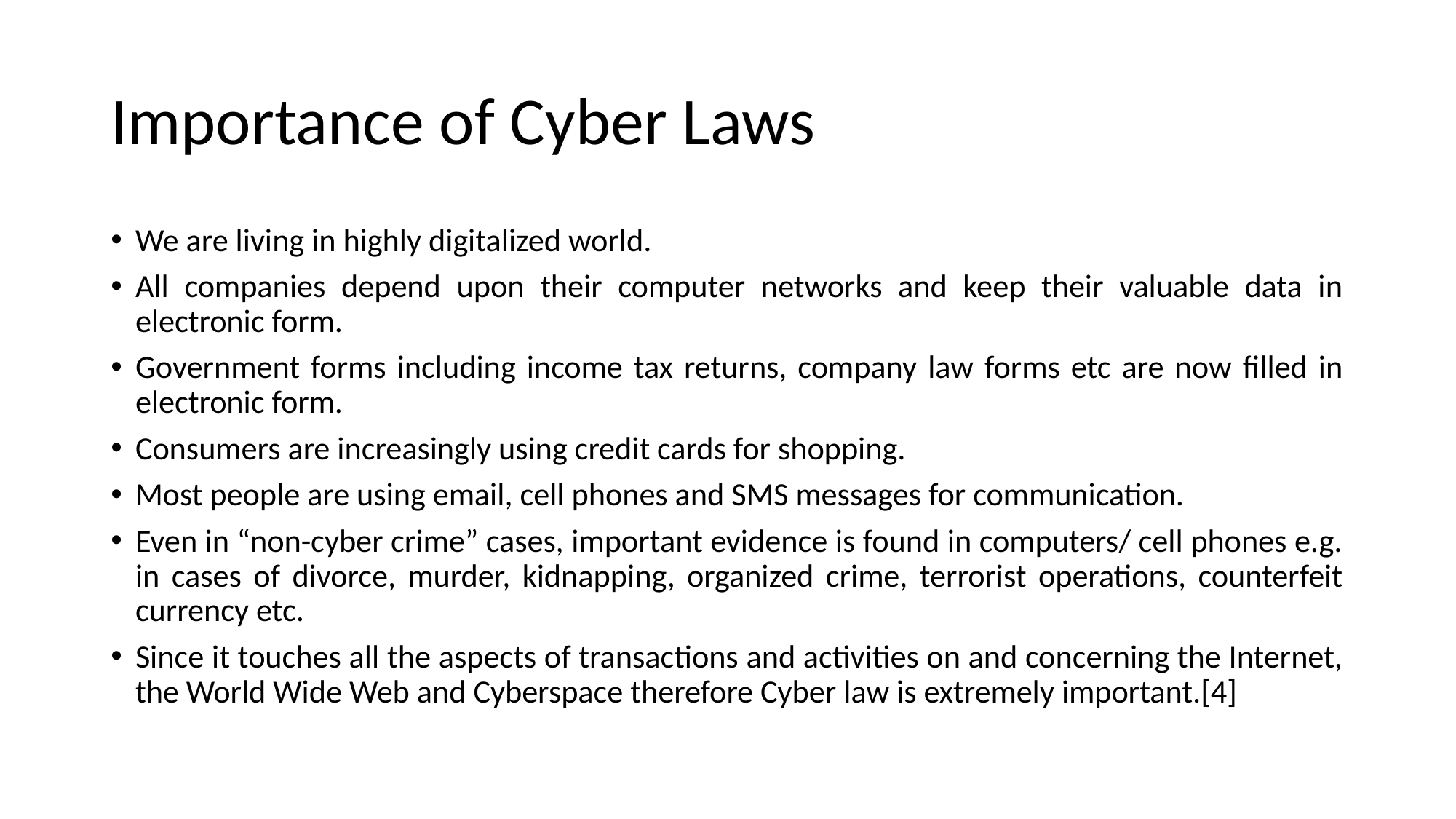

# Importance of Cyber Laws
We are living in highly digitalized world.
All companies depend upon their computer networks and keep their valuable data in electronic form.
Government forms including income tax returns, company law forms etc are now filled in electronic form.
Consumers are increasingly using credit cards for shopping.
Most people are using email, cell phones and SMS messages for communication.
Even in “non-cyber crime” cases, important evidence is found in computers/ cell phones e.g. in cases of divorce, murder, kidnapping, organized crime, terrorist operations, counterfeit currency etc.
Since it touches all the aspects of transactions and activities on and concerning the Internet, the World Wide Web and Cyberspace therefore Cyber law is extremely important.[4]